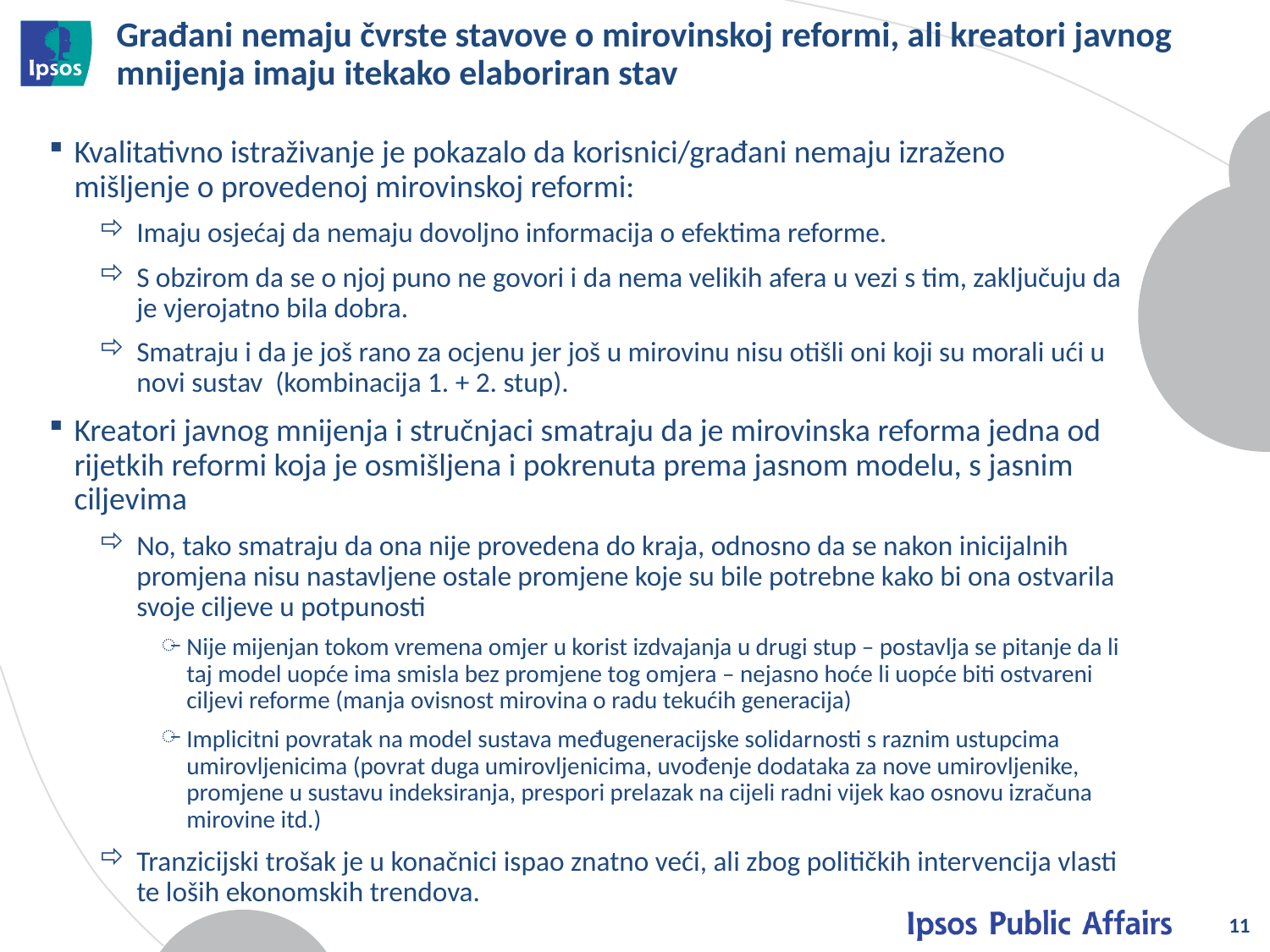

# Građani nemaju čvrste stavove o mirovinskoj reformi, ali kreatori javnog mnijenja imaju itekako elaboriran stav
Kvalitativno istraživanje je pokazalo da korisnici/građani nemaju izraženo mišljenje o provedenoj mirovinskoj reformi:
Imaju osjećaj da nemaju dovoljno informacija o efektima reforme.
S obzirom da se o njoj puno ne govori i da nema velikih afera u vezi s tim, zaključuju da je vjerojatno bila dobra.
Smatraju i da je još rano za ocjenu jer još u mirovinu nisu otišli oni koji su morali ući u novi sustav  (kombinacija 1. + 2. stup).
Kreatori javnog mnijenja i stručnjaci smatraju da je mirovinska reforma jedna od rijetkih reformi koja je osmišljena i pokrenuta prema jasnom modelu, s jasnim ciljevima
No, tako smatraju da ona nije provedena do kraja, odnosno da se nakon inicijalnih promjena nisu nastavljene ostale promjene koje su bile potrebne kako bi ona ostvarila svoje ciljeve u potpunosti
Nije mijenjan tokom vremena omjer u korist izdvajanja u drugi stup – postavlja se pitanje da li taj model uopće ima smisla bez promjene tog omjera – nejasno hoće li uopće biti ostvareni ciljevi reforme (manja ovisnost mirovina o radu tekućih generacija)
Implicitni povratak na model sustava međugeneracijske solidarnosti s raznim ustupcima umirovljenicima (povrat duga umirovljenicima, uvođenje dodataka za nove umirovljenike, promjene u sustavu indeksiranja, prespori prelazak na cijeli radni vijek kao osnovu izračuna mirovine itd.)
Tranzicijski trošak je u konačnici ispao znatno veći, ali zbog političkih intervencija vlasti te loših ekonomskih trendova.

11